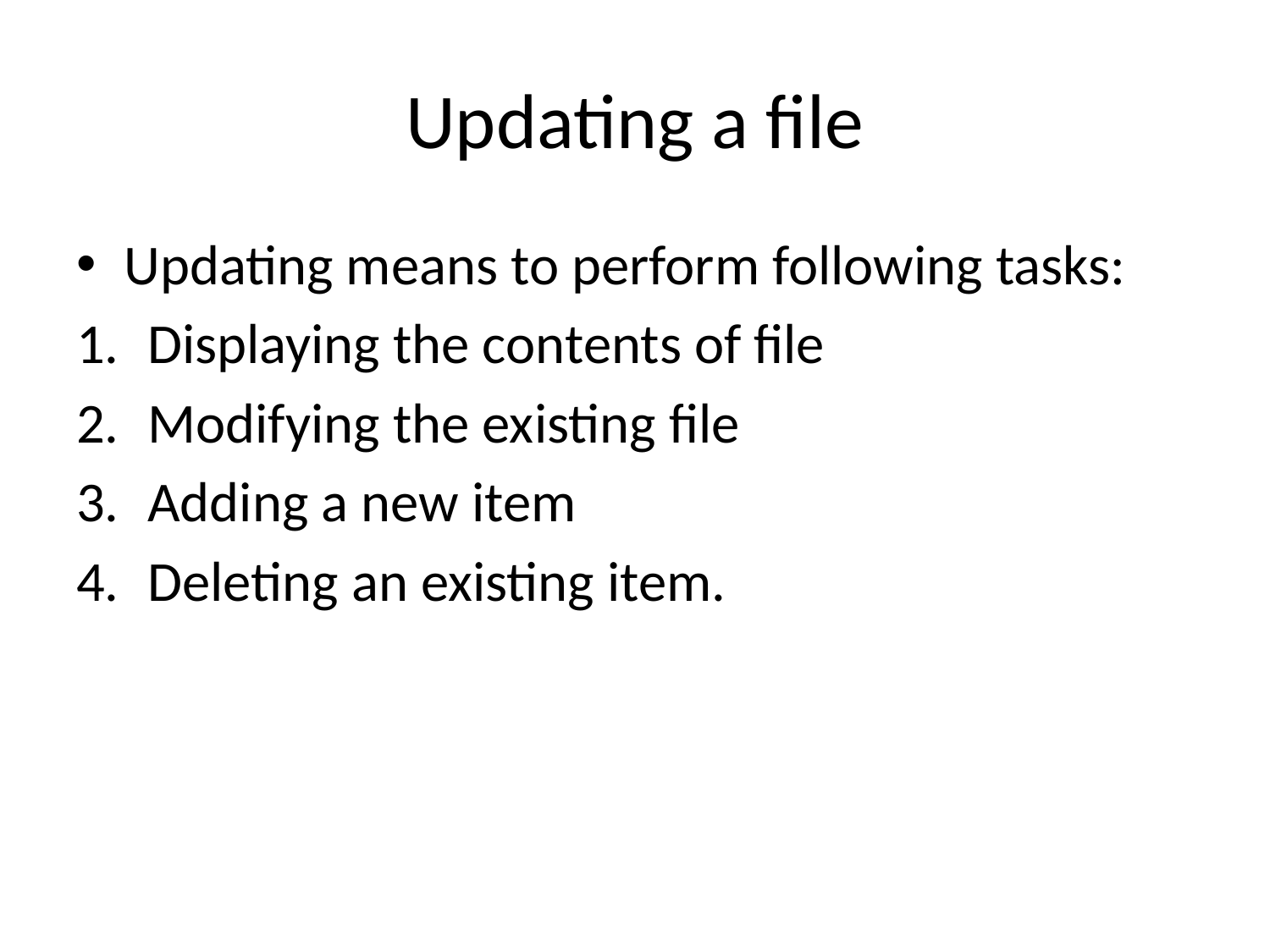

# Updating a file
Updating means to perform following tasks:
Displaying the contents of file
Modifying the existing file
Adding a new item
Deleting an existing item.